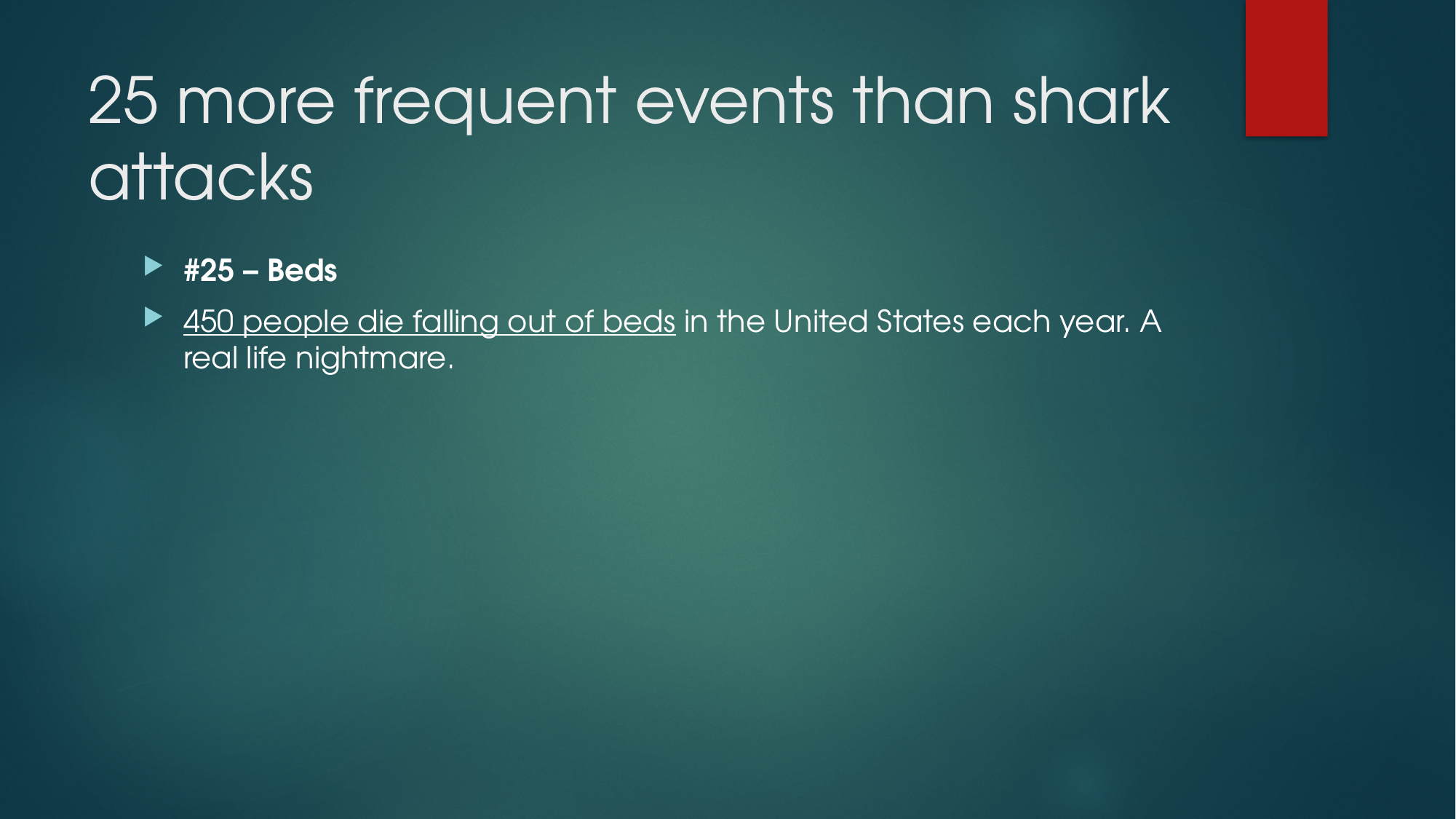

# 25 more frequent events than shark attacks
#25 – Beds
450 people die falling out of beds in the United States each year. A real life nightmare.